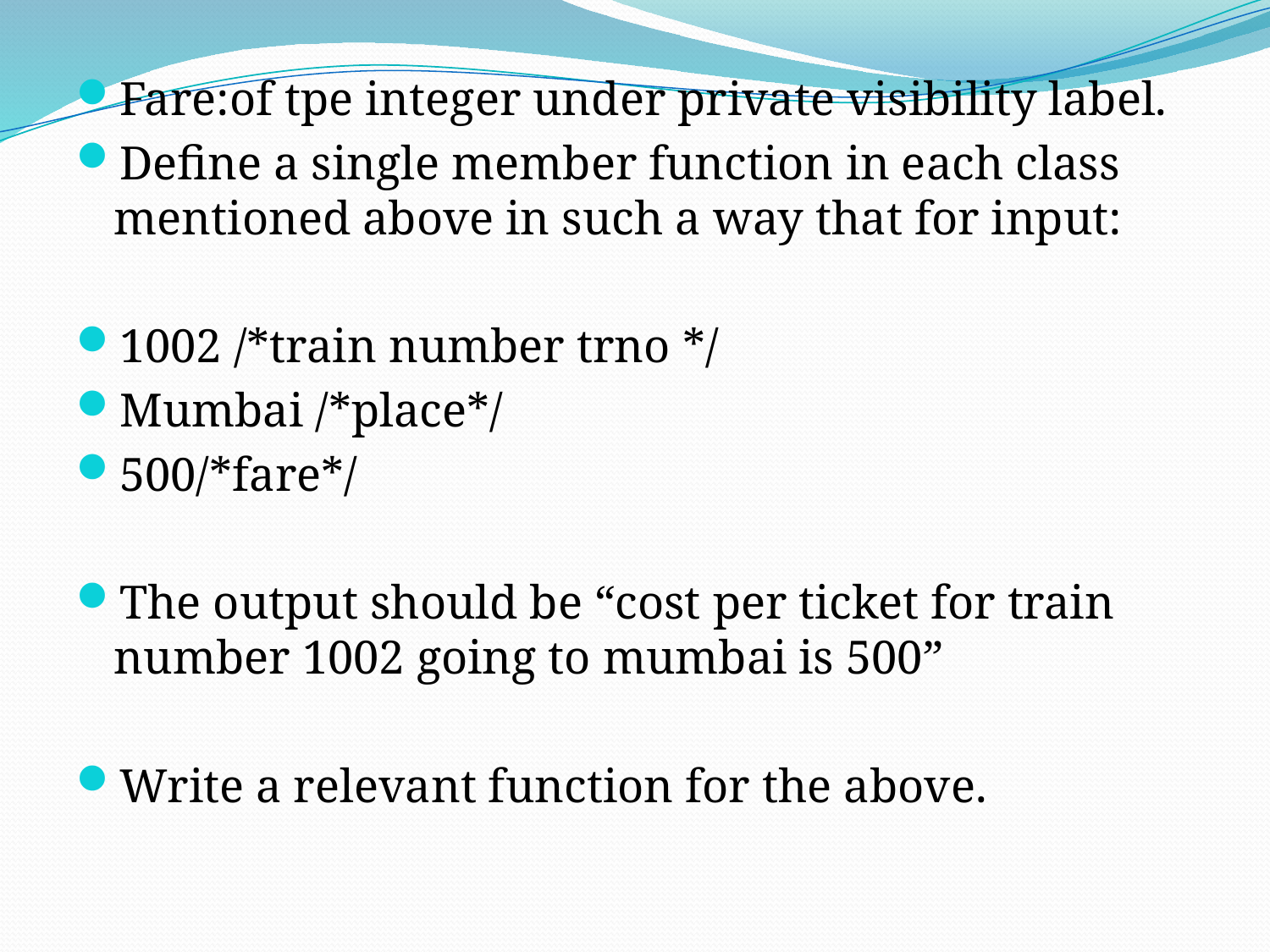

Fare:of tpe integer under private visibility label.
Define a single member function in each class mentioned above in such a way that for input:

1002 /*train number trno */
Mumbai /*place*/
500/*fare*/

The output should be “cost per ticket for train number 1002 going to mumbai is 500”

Write a relevant function for the above.